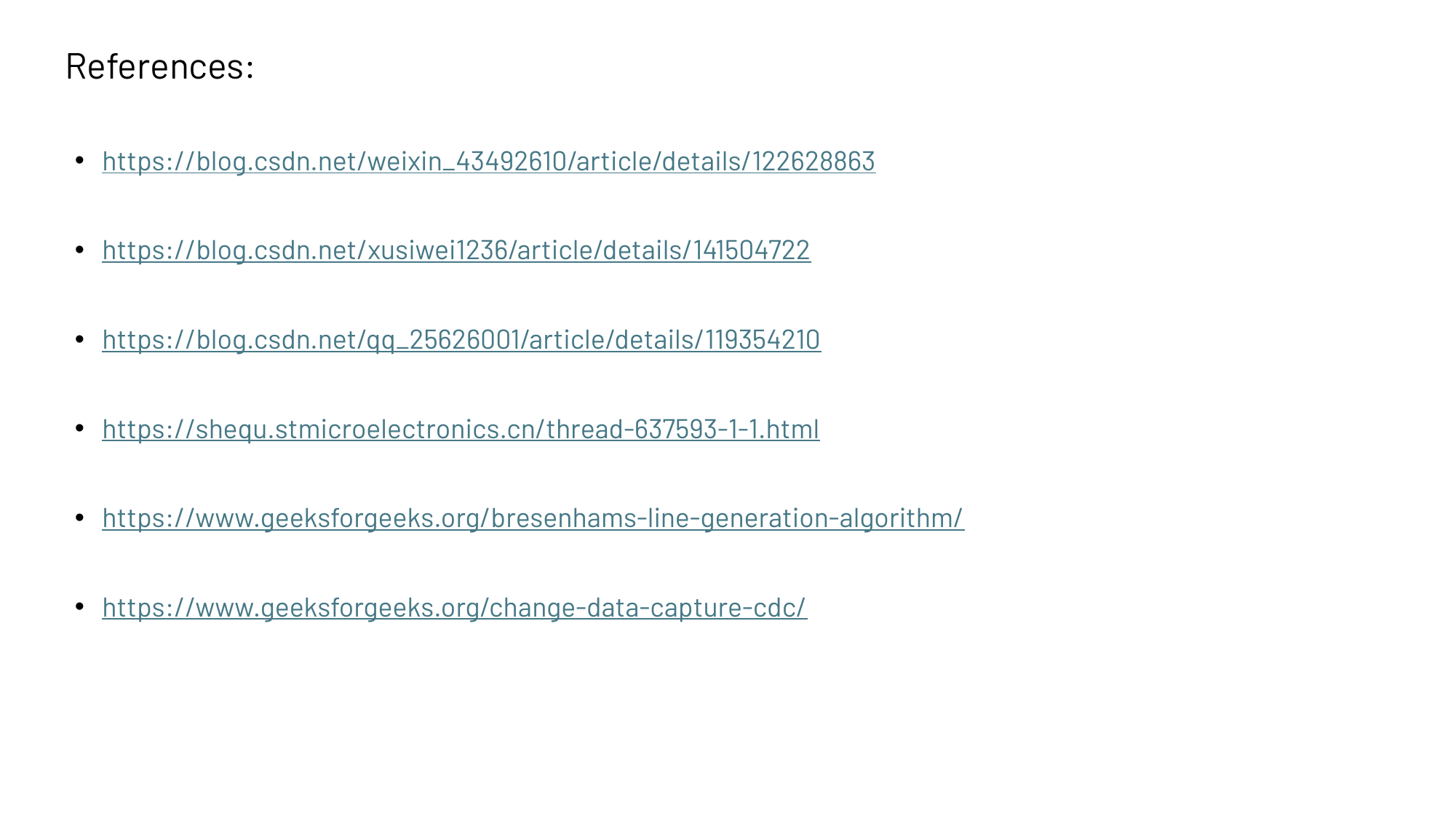

# References:
https://blog.csdn.net/weixin_43492610/article/details/122628863

https://blog.csdn.net/xusiwei1236/article/details/141504722

https://blog.csdn.net/qq_25626001/article/details/119354210

https://shequ.stmicroelectronics.cn/thread-637593-1-1.html

https://www.geeksforgeeks.org/bresenhams-line-generation-algorithm/

https://www.geeksforgeeks.org/change-data-capture-cdc/